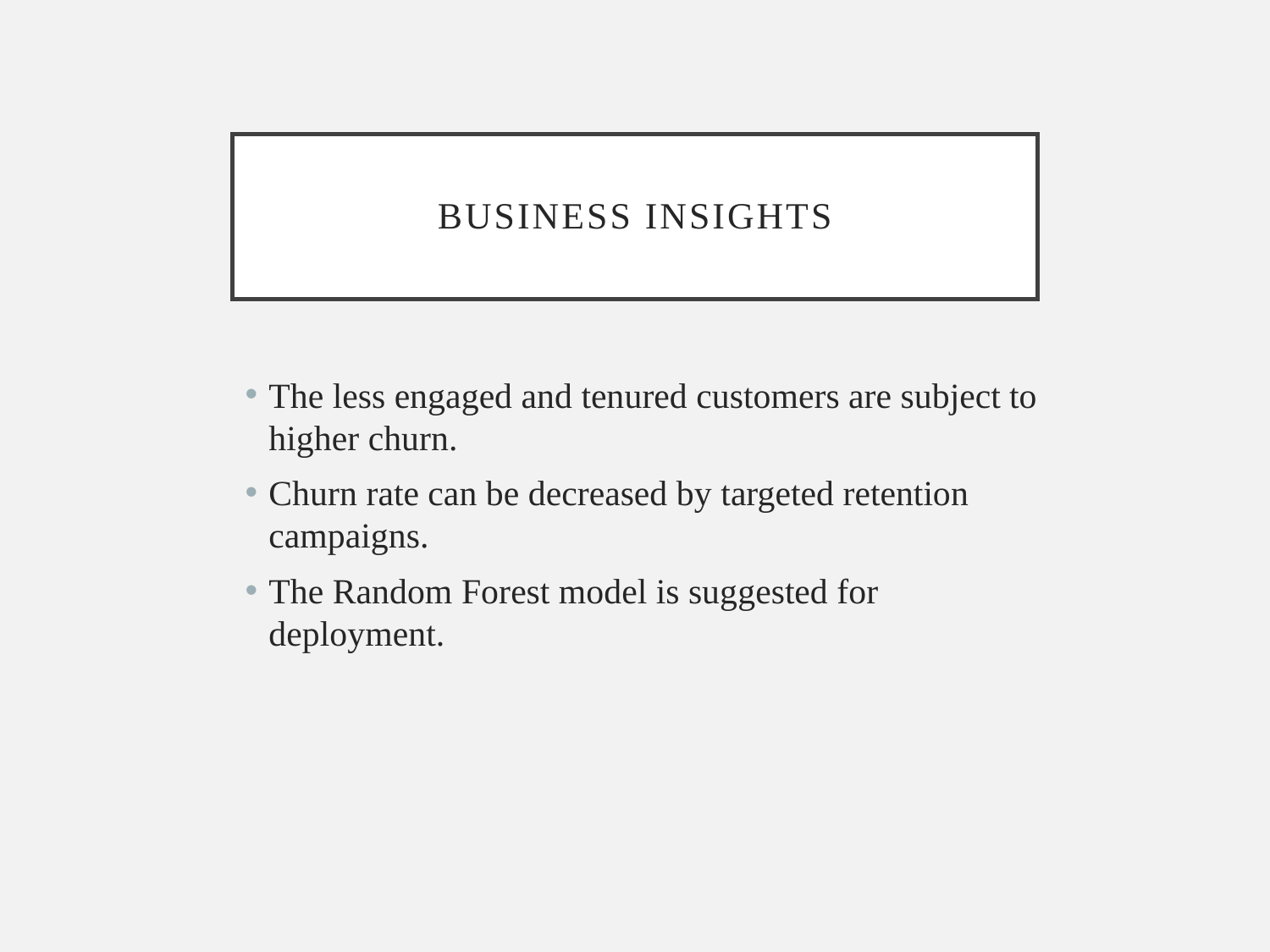

# Business Insights
The less engaged and tenured customers are subject to higher churn.
Churn rate can be decreased by targeted retention campaigns.
The Random Forest model is suggested for deployment.